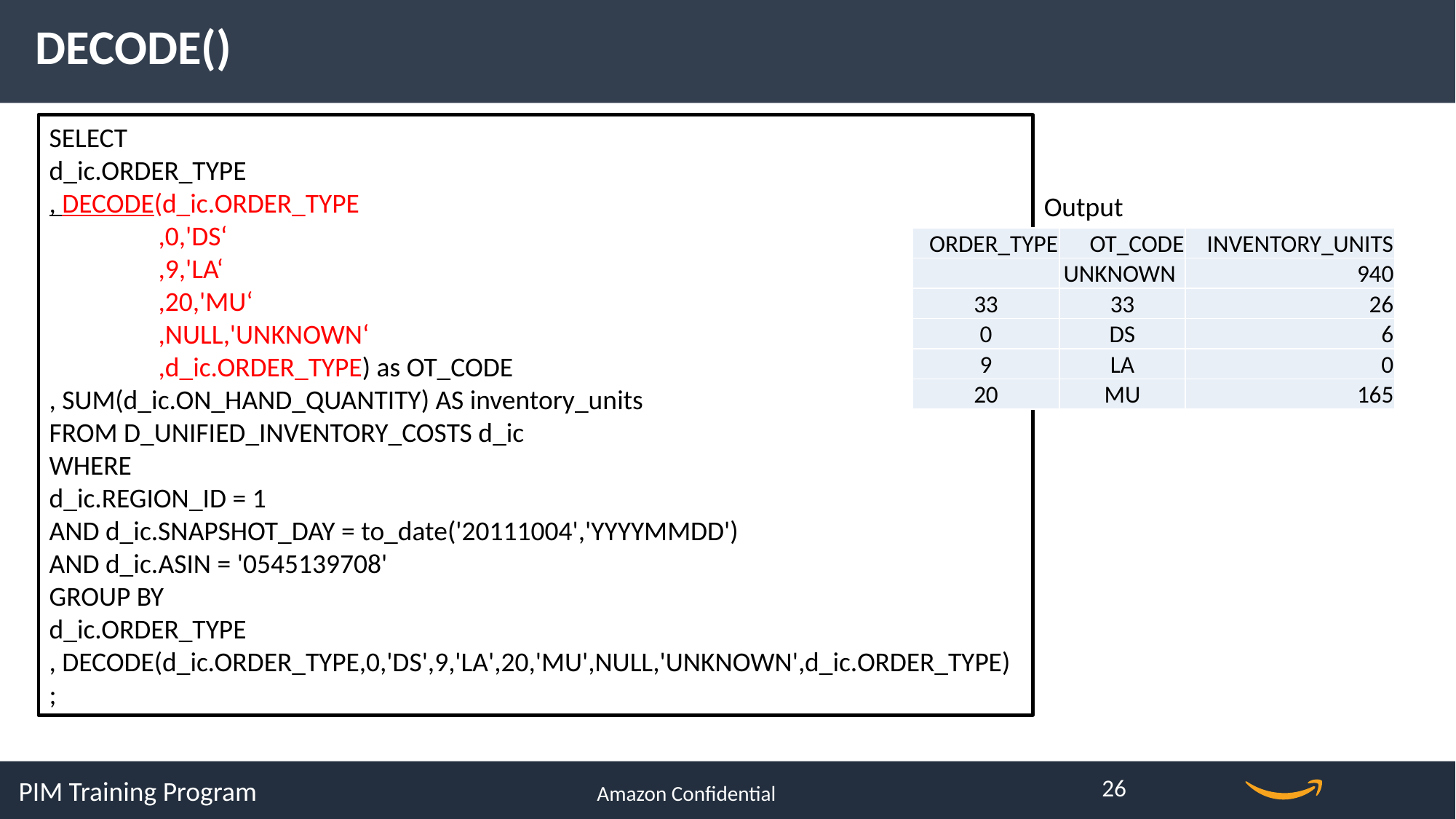

DECODE()
SELECT
d_ic.ORDER_TYPE
, DECODE(d_ic.ORDER_TYPE
	,0,'DS‘
	,9,'LA‘
	,20,'MU‘
	,NULL,'UNKNOWN‘
	,d_ic.ORDER_TYPE) as OT_CODE
, SUM(d_ic.ON_HAND_QUANTITY) AS inventory_units
FROM D_UNIFIED_INVENTORY_COSTS d_ic
WHERE
d_ic.REGION_ID = 1
AND d_ic.SNAPSHOT_DAY = to_date('20111004','YYYYMMDD')
AND d_ic.ASIN = '0545139708'
GROUP BY
d_ic.ORDER_TYPE
, DECODE(d_ic.ORDER_TYPE,0,'DS',9,'LA',20,'MU',NULL,'UNKNOWN',d_ic.ORDER_TYPE)
;
Output
| ORDER\_TYPE | OT\_CODE | INVENTORY\_UNITS |
| --- | --- | --- |
|  | UNKNOWN | 940 |
| 33 | 33 | 26 |
| 0 | DS | 6 |
| 9 | LA | 0 |
| 20 | MU | 165 |